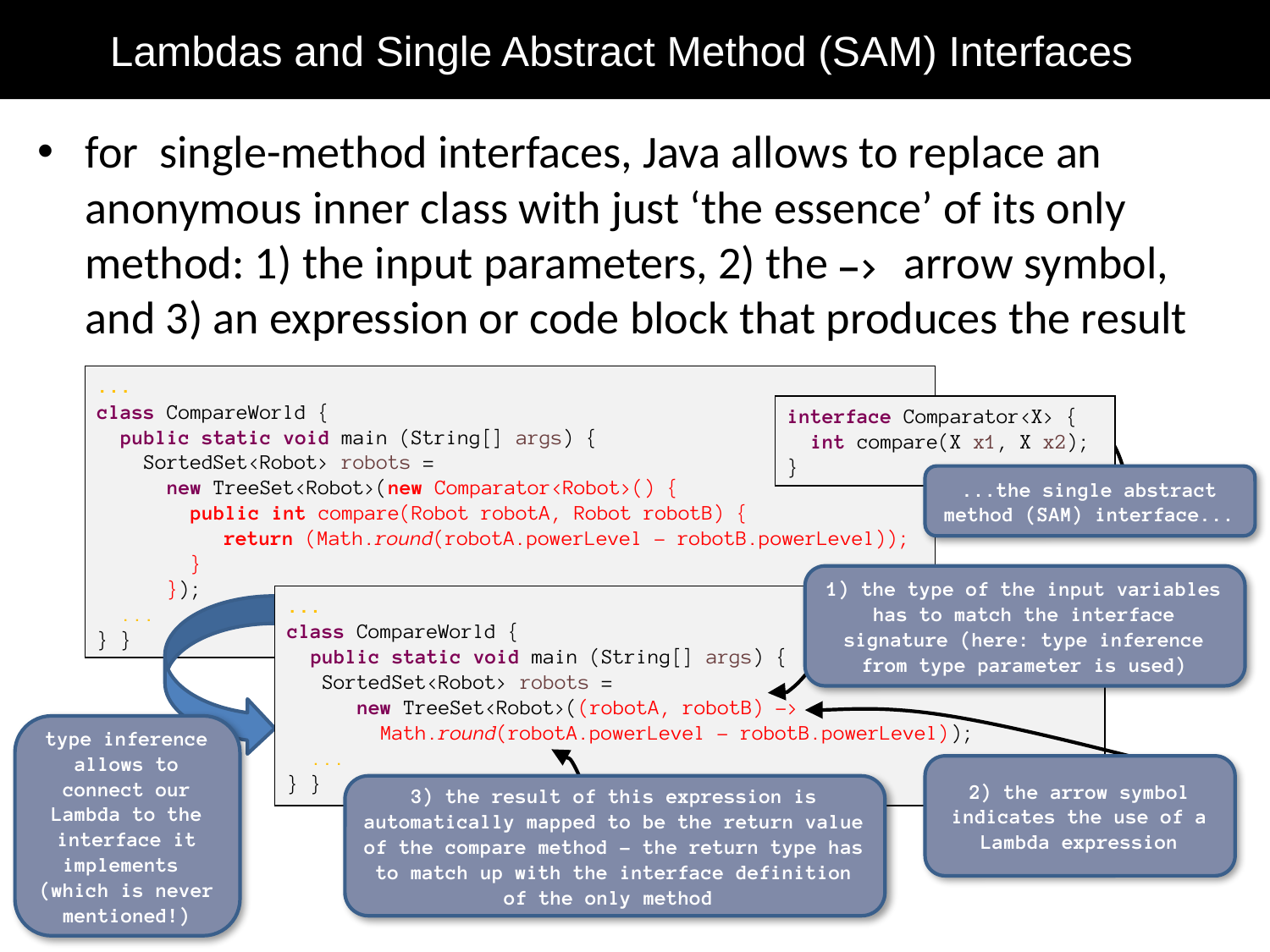

# Lambdas and Single Abstract Method (SAM) Interfaces
for  single-method interfaces, Java allows to replace an anonymous inner class with just ‘the essence’ of its only method: 1) the input parameters, 2) the -> arrow symbol, and 3) an expression or code block that produces the result
...
class CompareWorld {
  public static void main (String[] args) {
    SortedSet<Robot> robots =
      new TreeSet<Robot>(new Comparator<Robot>() {
        public int compare(Robot robotA, Robot robotB) {
    	return (Math.round(robotA.powerLevel - robotB.powerLevel));
        }
      });
  ...
} }
interface Comparator<X> {
  int compare(X x1, X x2);
}
...the single abstract method (SAM) interface...

1) the type of the input variables has to match the interface signature (here: type inference from type parameter is used)
...
class CompareWorld {
  public static void main (String[] args) {
   SortedSet<Robot> robots =
      new TreeSet<Robot>((robotA, robotB) ->
        Math.round(robotA.powerLevel - robotB.powerLevel));
  ...
} }

2) the arrow symbol indicates the use of a Lambda expression
type inference allows to connect our Lambda to the interface it implements
(which is never mentioned!)

3) the result of this expression is automatically mapped to be the return value of the compare method – the return type has to match up with the interface definition of the only method